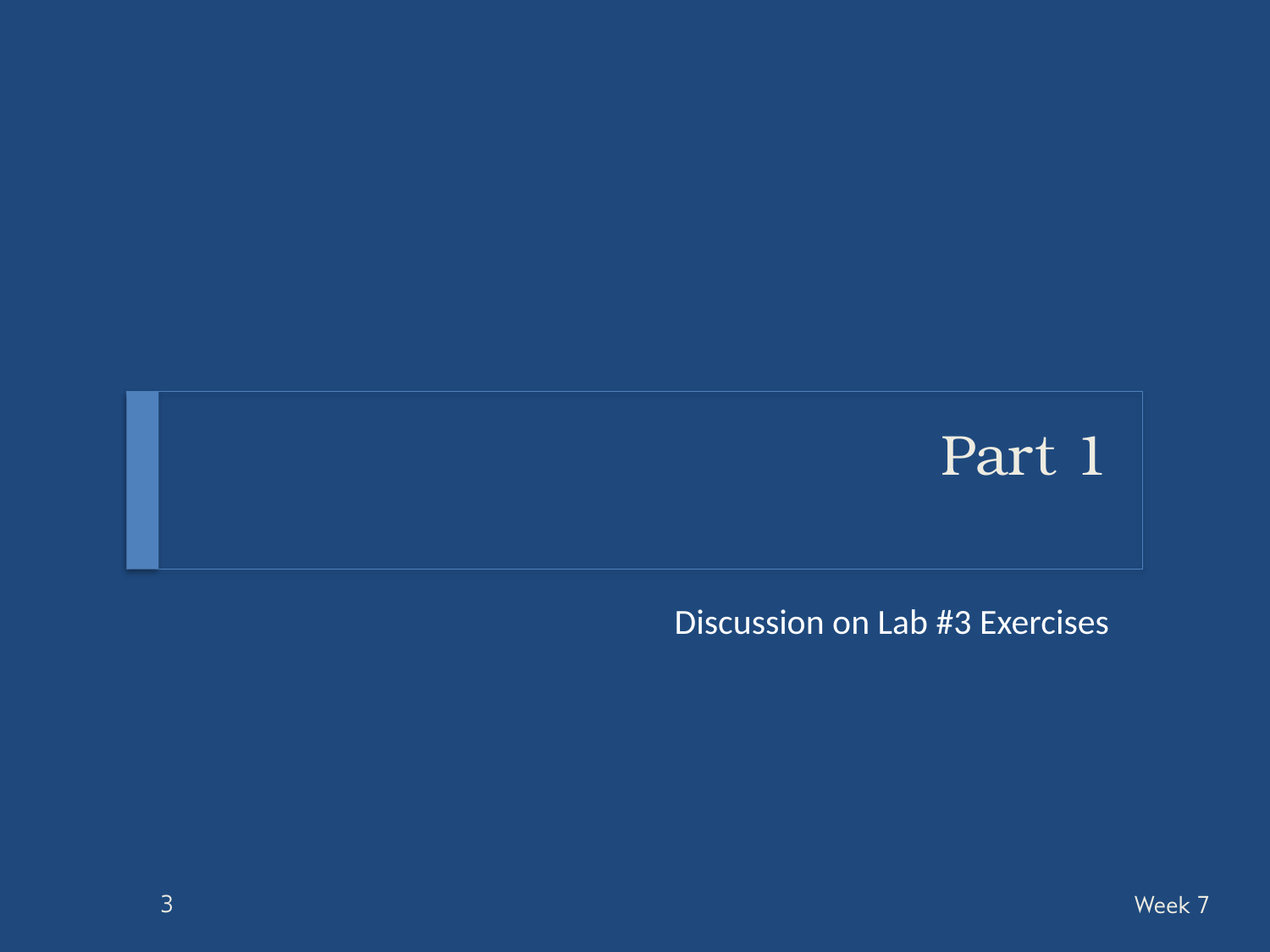

# Part 1
Discussion on Lab #3 Exercises
3
Week 7